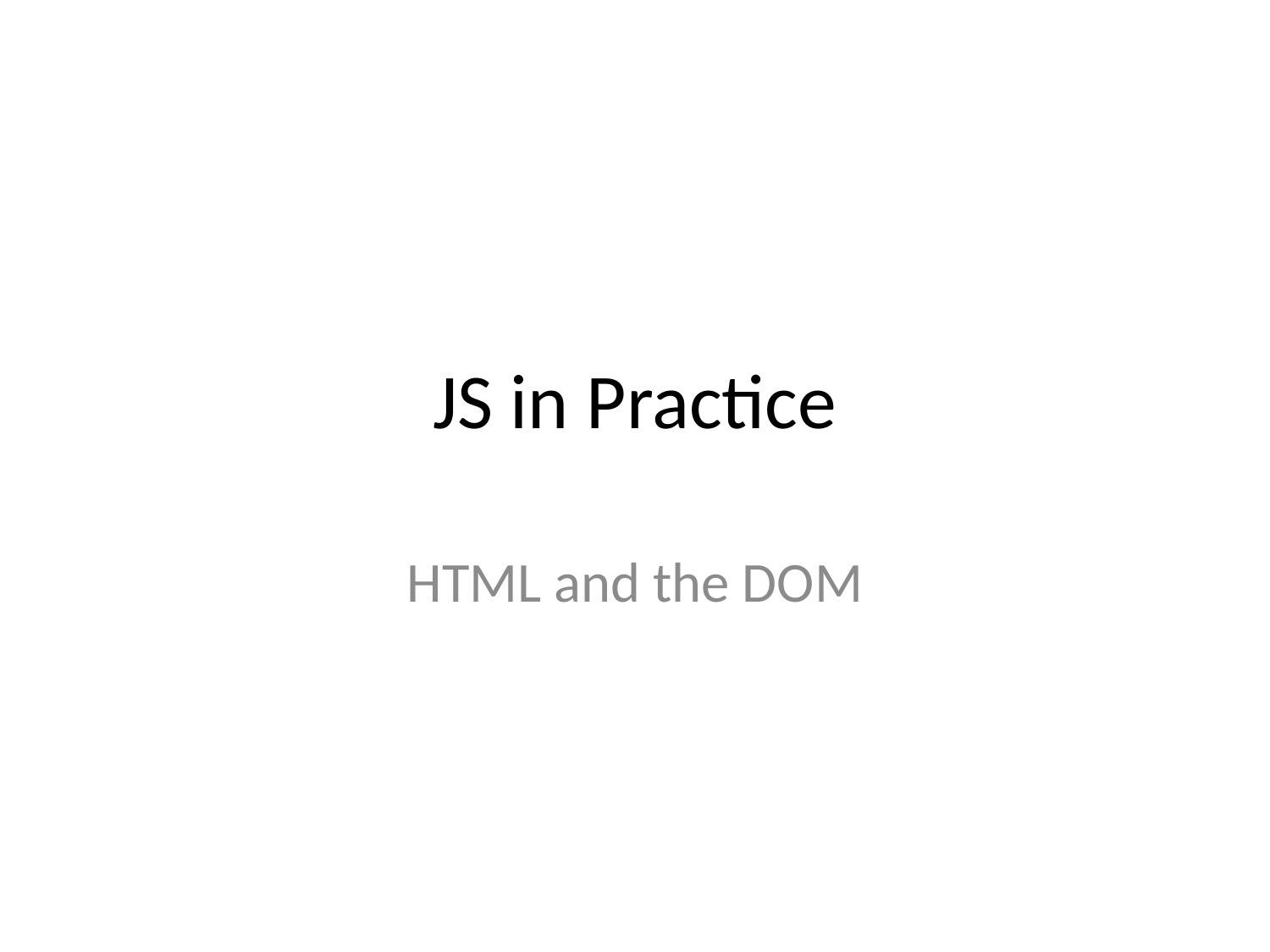

# JS in Practice
HTML and the DOM